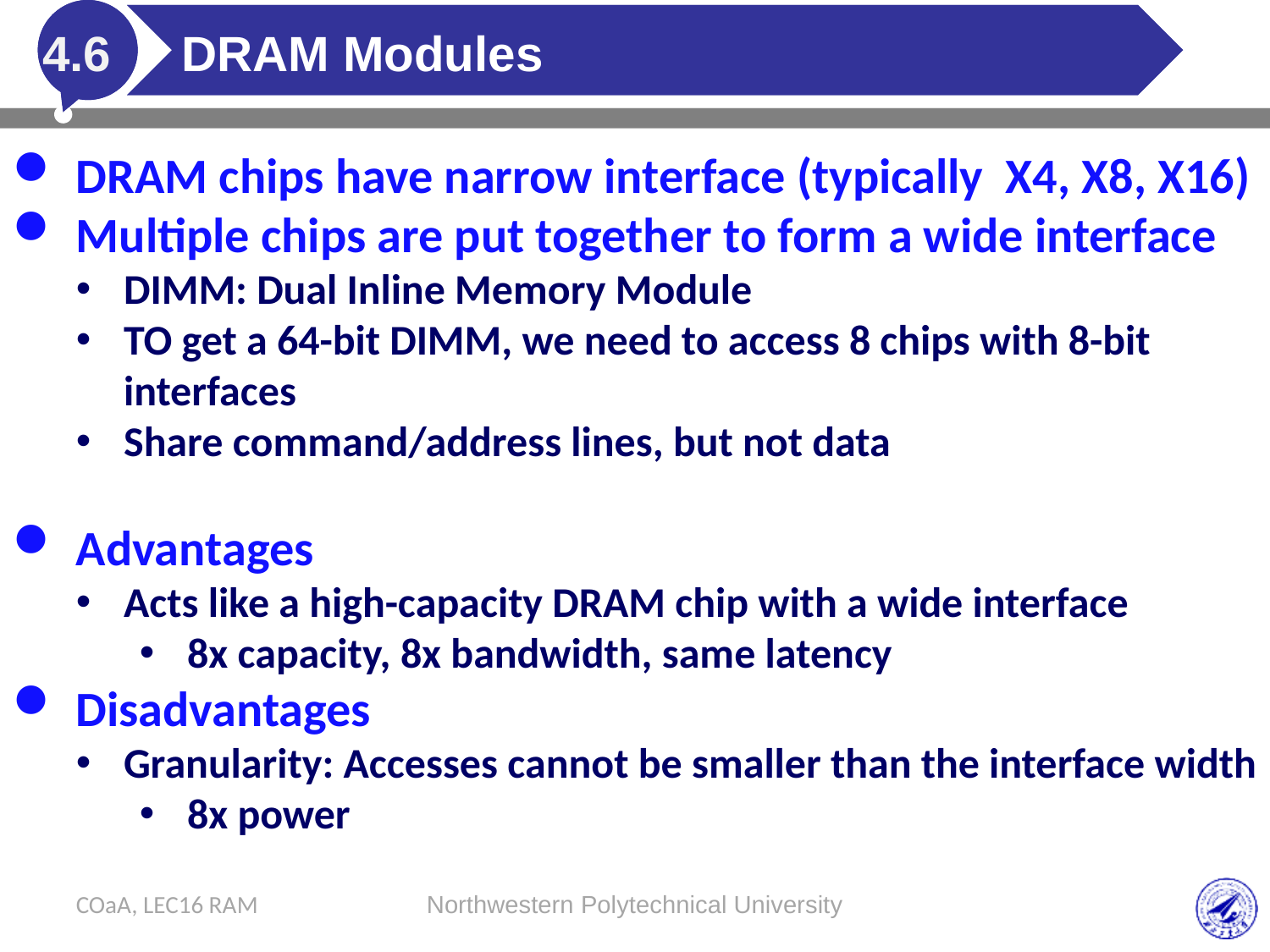

# DRAM Modules
4.6
DRAM chips have narrow interface (typically  X4, X8, X16)
Multiple chips are put together to form a wide interface
DIMM: Dual Inline Memory Module
TO get a 64-bit DIMM, we need to access 8 chips with 8-bit interfaces
Share command/address lines, but not data

Advantages
Acts like a high-capacity DRAM chip with a wide interface
8x capacity, 8x bandwidth, same latency
Disadvantages
Granularity: Accesses cannot be smaller than the interface width
8x power
COaA, LEC16 RAM
Northwestern Polytechnical University
47